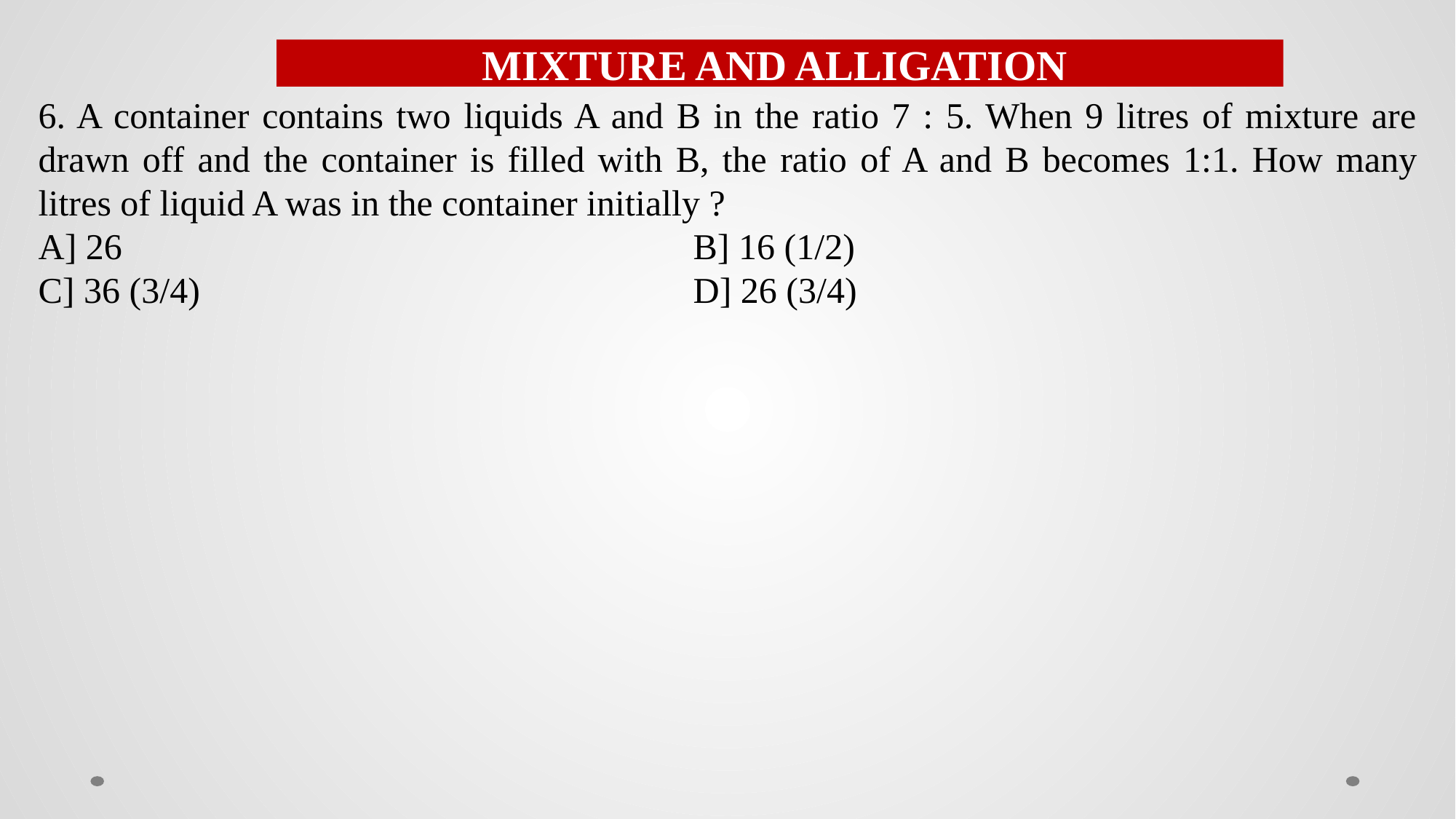

MIXTURE AND ALLIGATION
6. A container contains two liquids A and B in the ratio 7 : 5. When 9 litres of mixture are drawn off and the container is filled with B, the ratio of A and B becomes 1:1. How many litres of liquid A was in the container initially ?
A] 26						B] 16 (1/2)
C] 36 (3/4)					D] 26 (3/4)